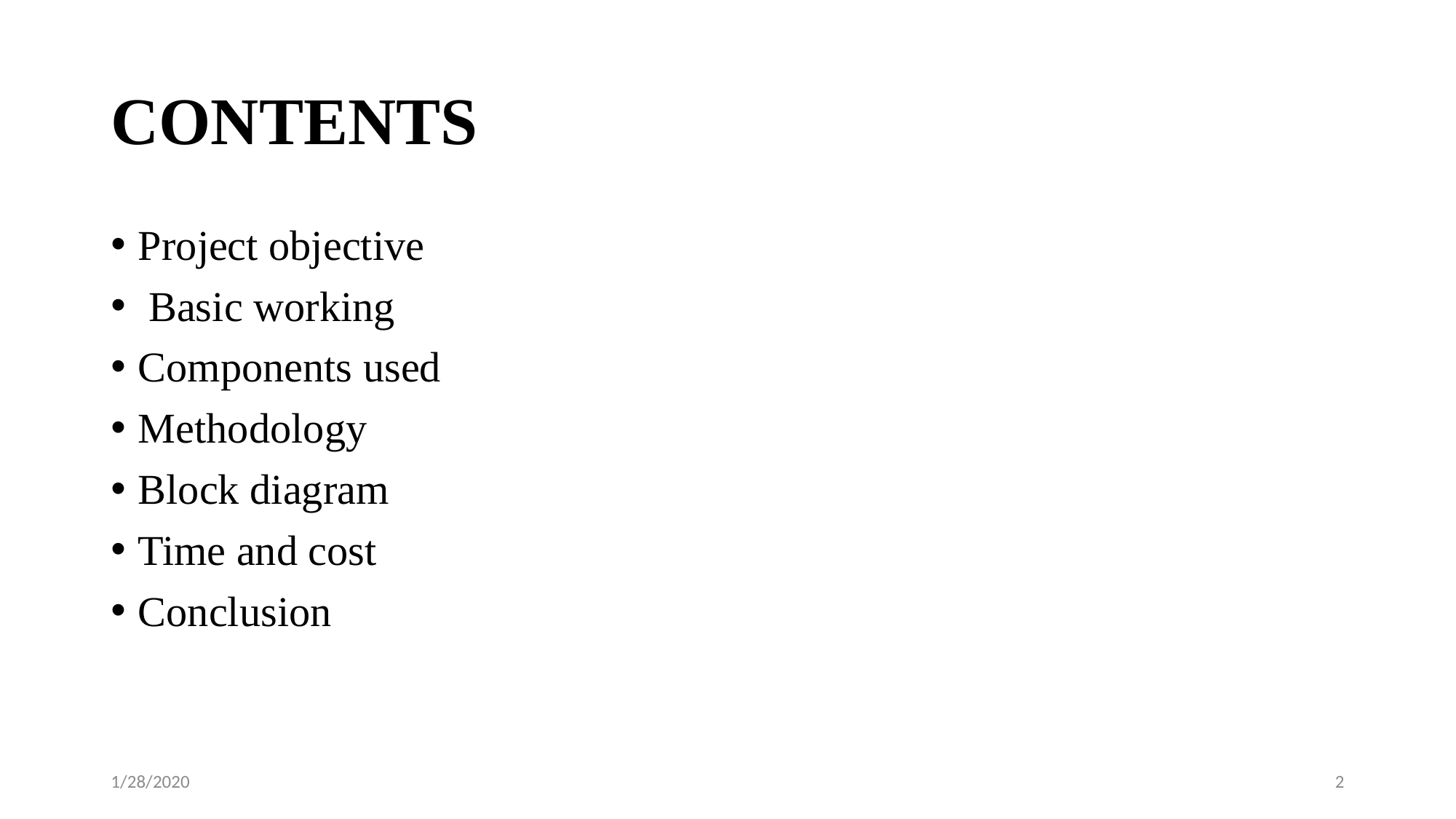

# CONTENTS
Project objective
 Basic working
Components used
Methodology
Block diagram
Time and cost
Conclusion

1/28/2020
2